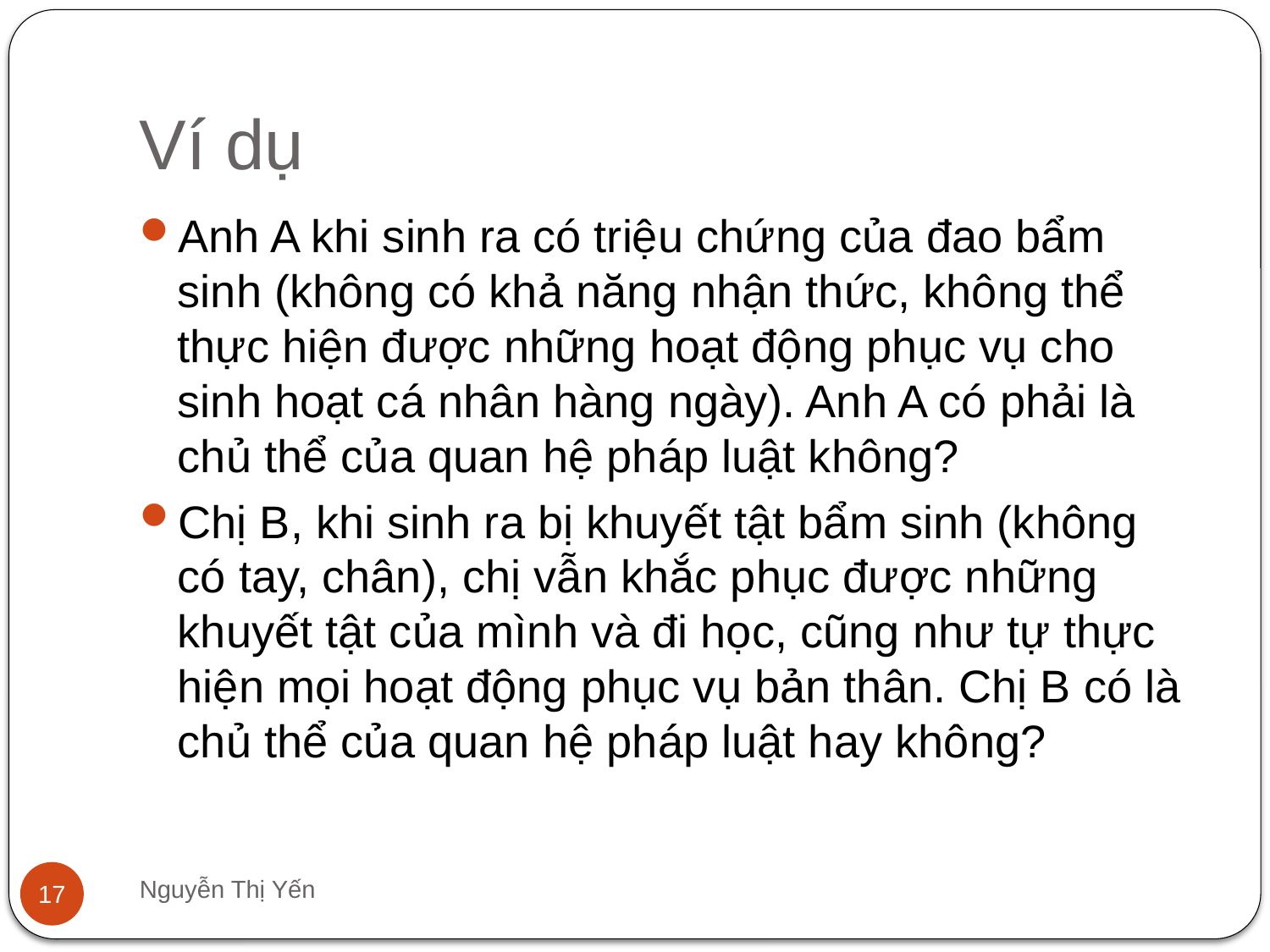

# Ví dụ
Anh A khi sinh ra có triệu chứng của đao bẩm sinh (không có khả năng nhận thức, không thể thực hiện được những hoạt động phục vụ cho sinh hoạt cá nhân hàng ngày). Anh A có phải là chủ thể của quan hệ pháp luật không?
Chị B, khi sinh ra bị khuyết tật bẩm sinh (không có tay, chân), chị vẫn khắc phục được những khuyết tật của mình và đi học, cũng như tự thực hiện mọi hoạt động phục vụ bản thân. Chị B có là chủ thể của quan hệ pháp luật hay không?
Nguyễn Thị Yến
17